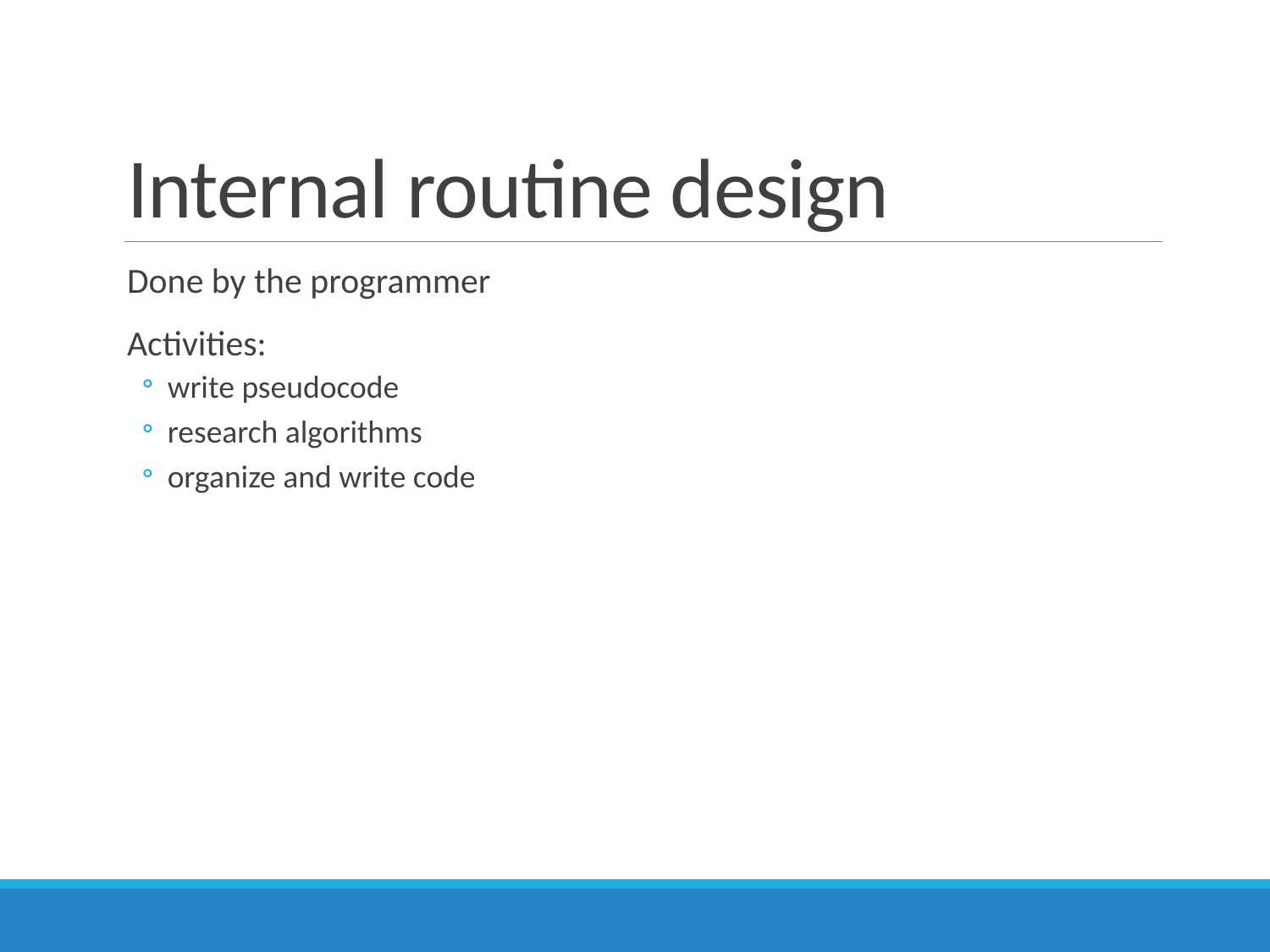

# Internal routine design
Done by the programmer
Activities:
write pseudocode
research algorithms
organize and write code